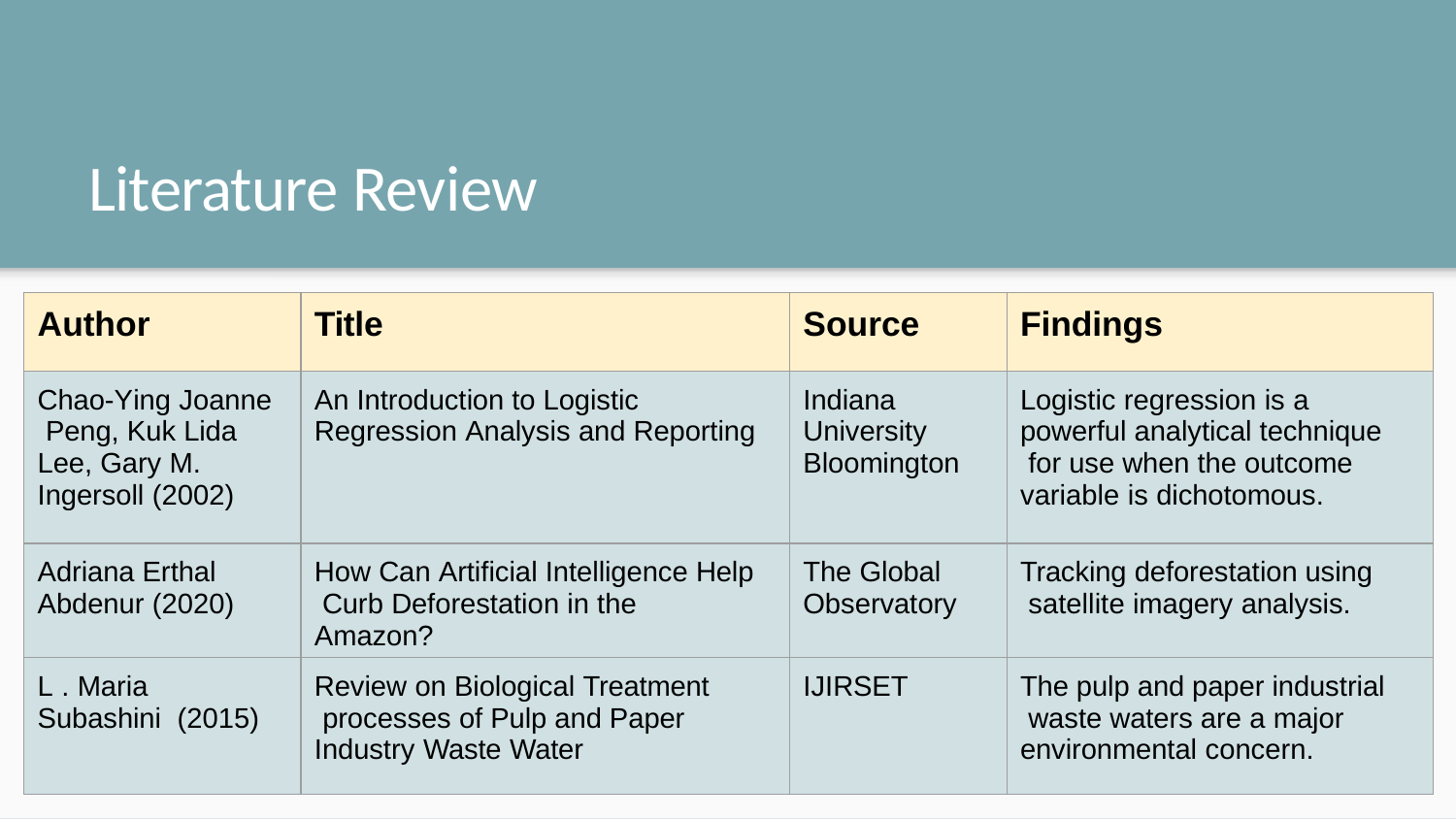

# Literature Review
| Author | Title | Source | Findings |
| --- | --- | --- | --- |
| Chao-Ying Joanne Peng, Kuk Lida Lee, Gary M. Ingersoll (2002) | An Introduction to Logistic Regression Analysis and Reporting | Indiana University Bloomington | Logistic regression is a powerful analytical technique for use when the outcome variable is dichotomous. |
| Adriana Erthal Abdenur (2020) | How Can Artificial Intelligence Help Curb Deforestation in the Amazon? | The Global Observatory | Tracking deforestation using satellite imagery analysis. |
| L . Maria Subashini (2015) | Review on Biological Treatment processes of Pulp and Paper Industry Waste Water | IJIRSET | The pulp and paper industrial waste waters are a major environmental concern. |